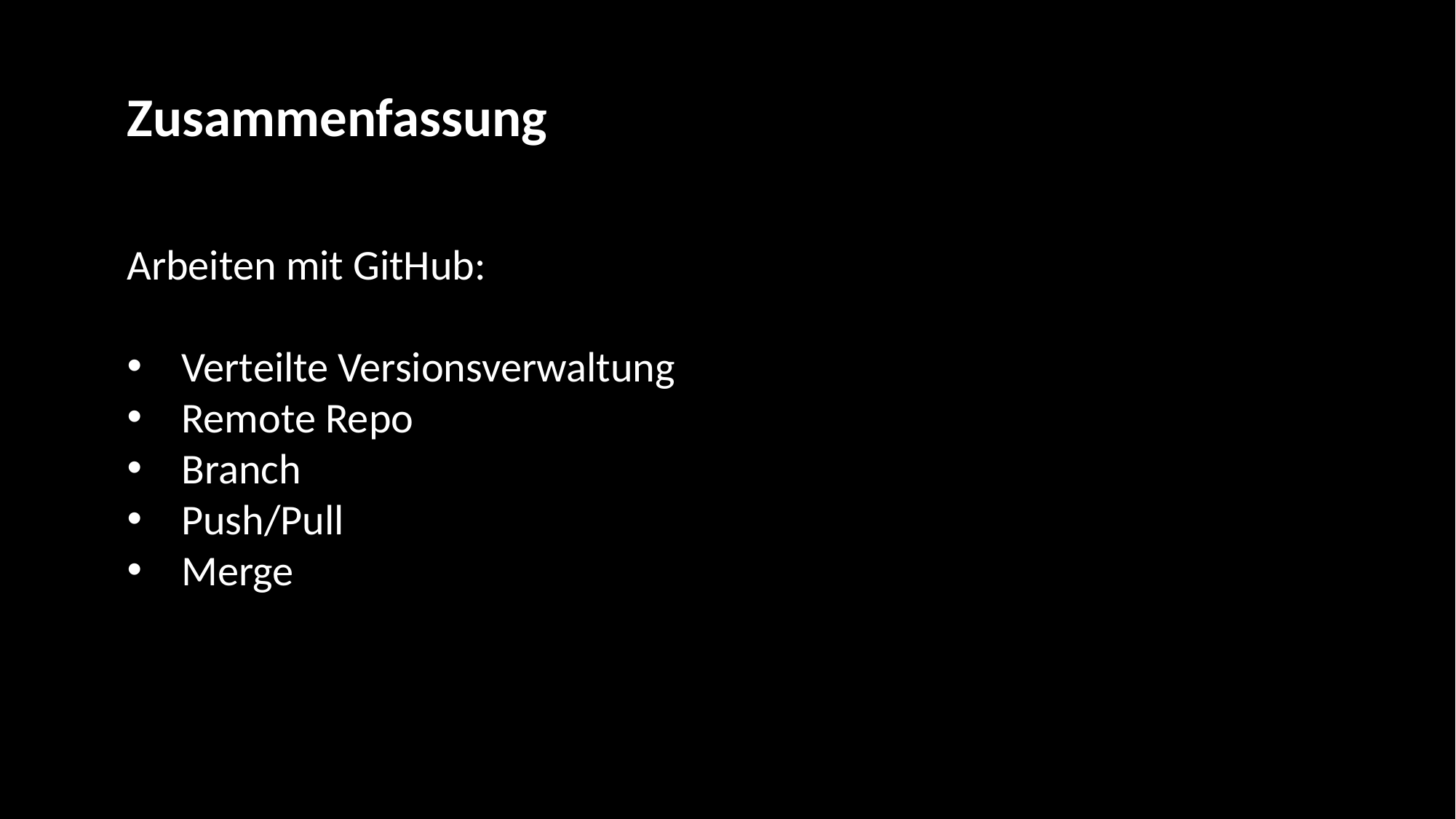

Zusammenfassung
Arbeiten mit GitHub:
Verteilte Versionsverwaltung
Remote Repo
Branch
Push/Pull
Merge